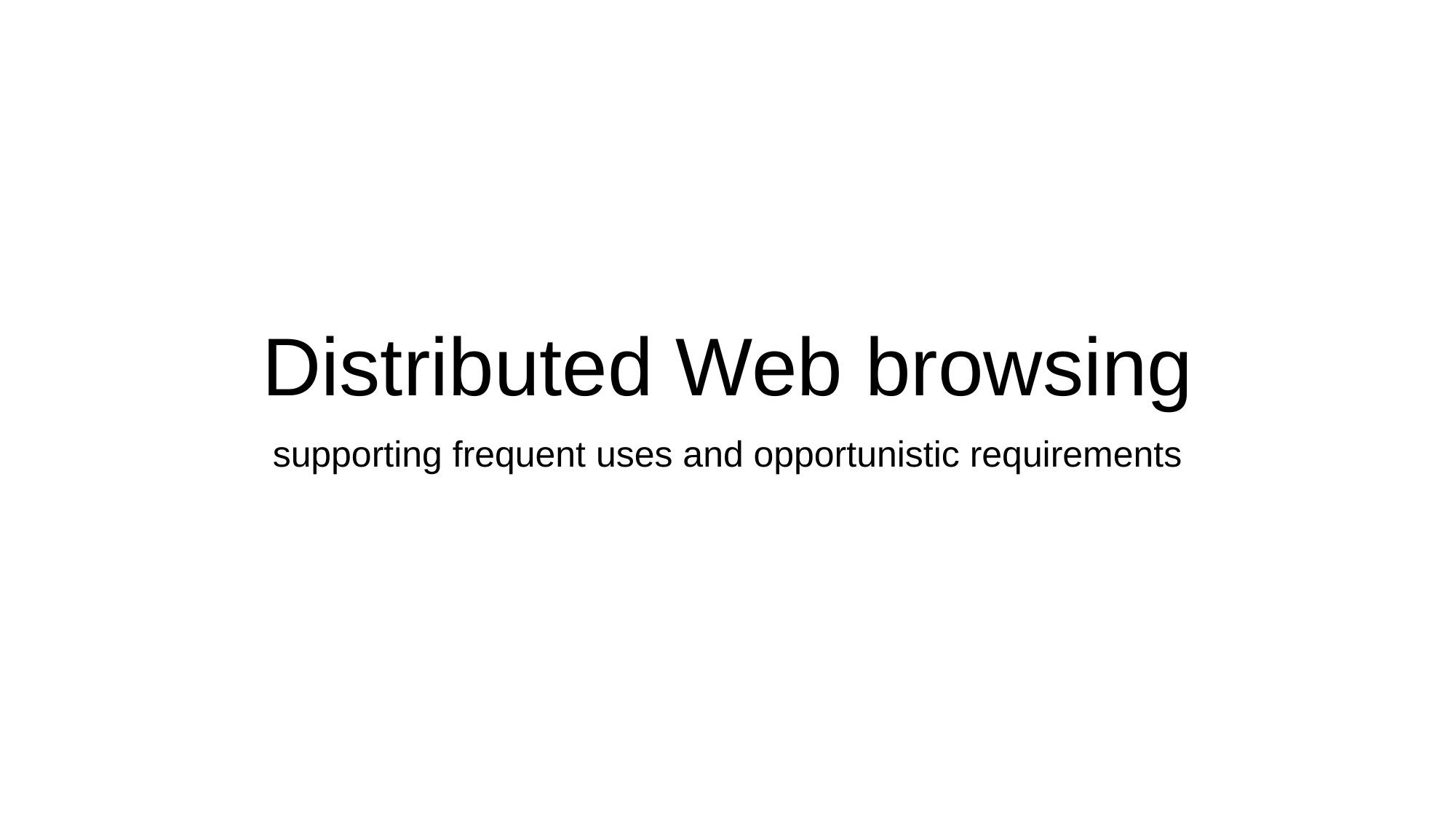

# Distributed Web browsing
supporting frequent uses and opportunistic requirements